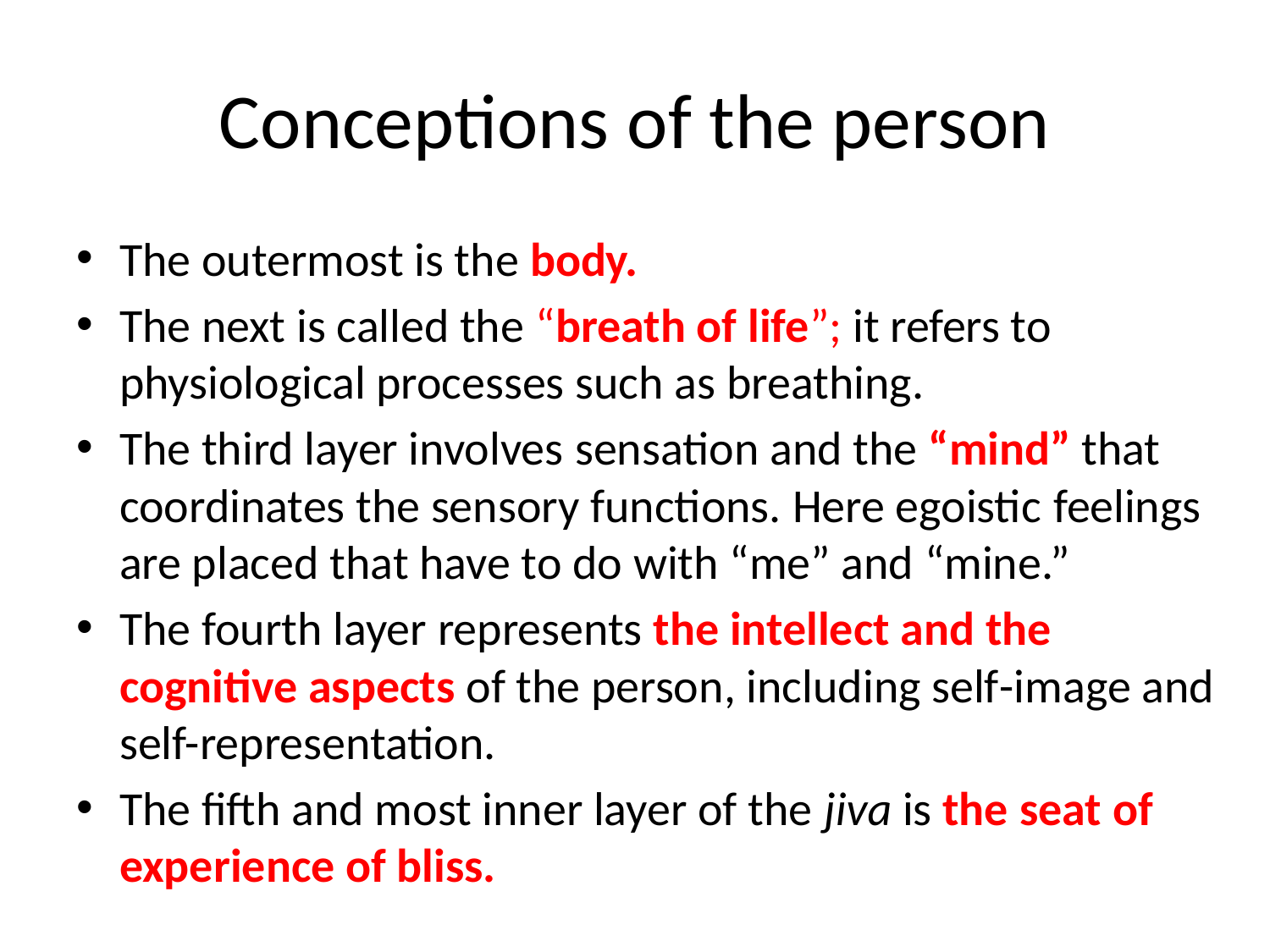

# Conceptions of the person
The outermost is the body.
The next is called the “breath of life”; it refers to physiological processes such as breathing.
The third layer involves sensation and the “mind” that coordinates the sensory functions. Here egoistic feelings are placed that have to do with “me” and “mine.”
The fourth layer represents the intellect and the cognitive aspects of the person, including self-image and self-representation.
The fifth and most inner layer of the jiva is the seat of experience of bliss.